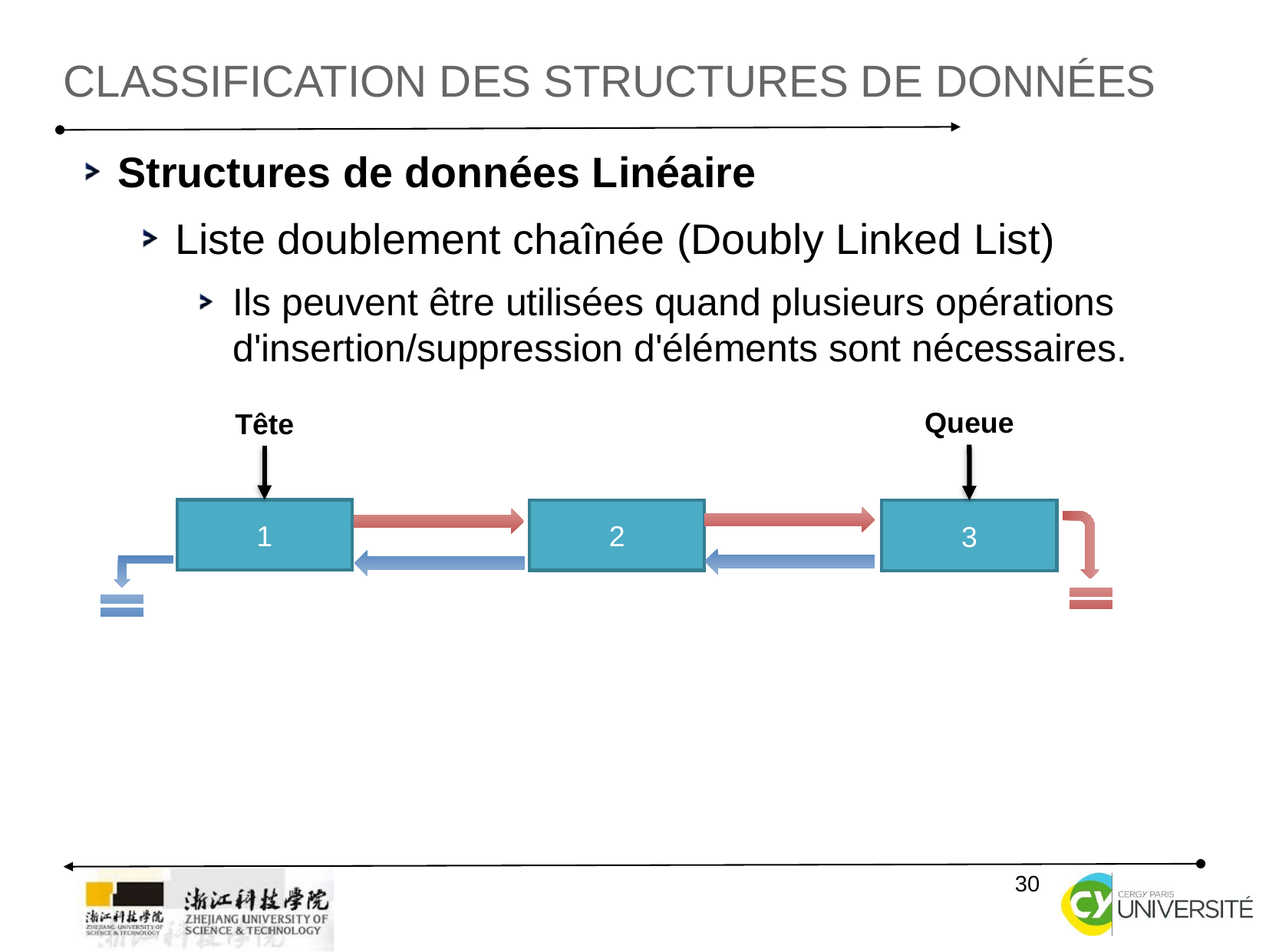

Classification des structures de données
Structures de données Linéaire
Liste doublement chaînée (Doubly Linked List)
Ils peuvent être utilisées quand plusieurs opérations d'insertion/suppression d'éléments sont nécessaires.
Queue
Tête
1
2
3